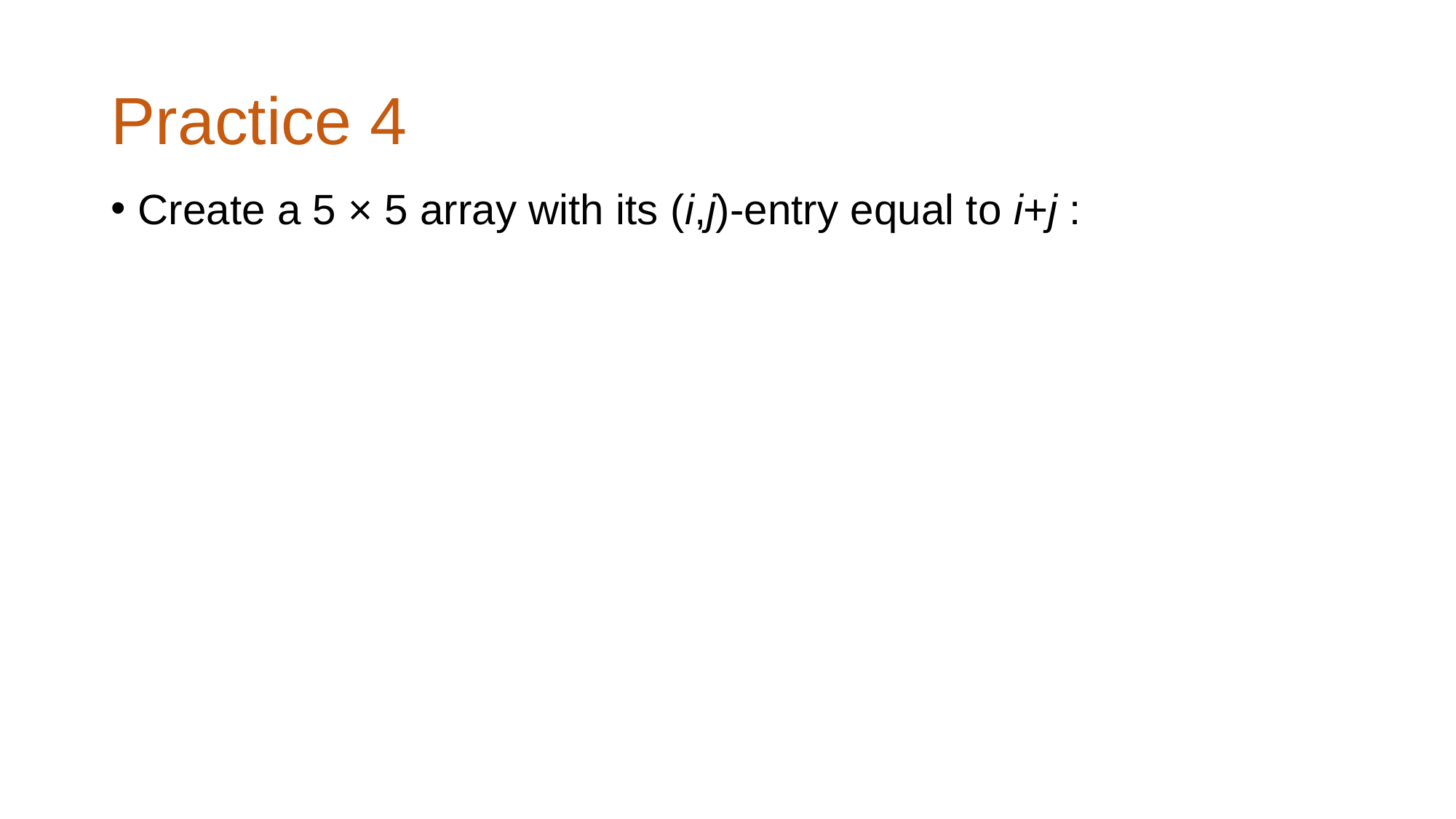

# Practice 4
Create a 5 × 5 array with its (i,j)-entry equal to i+j :